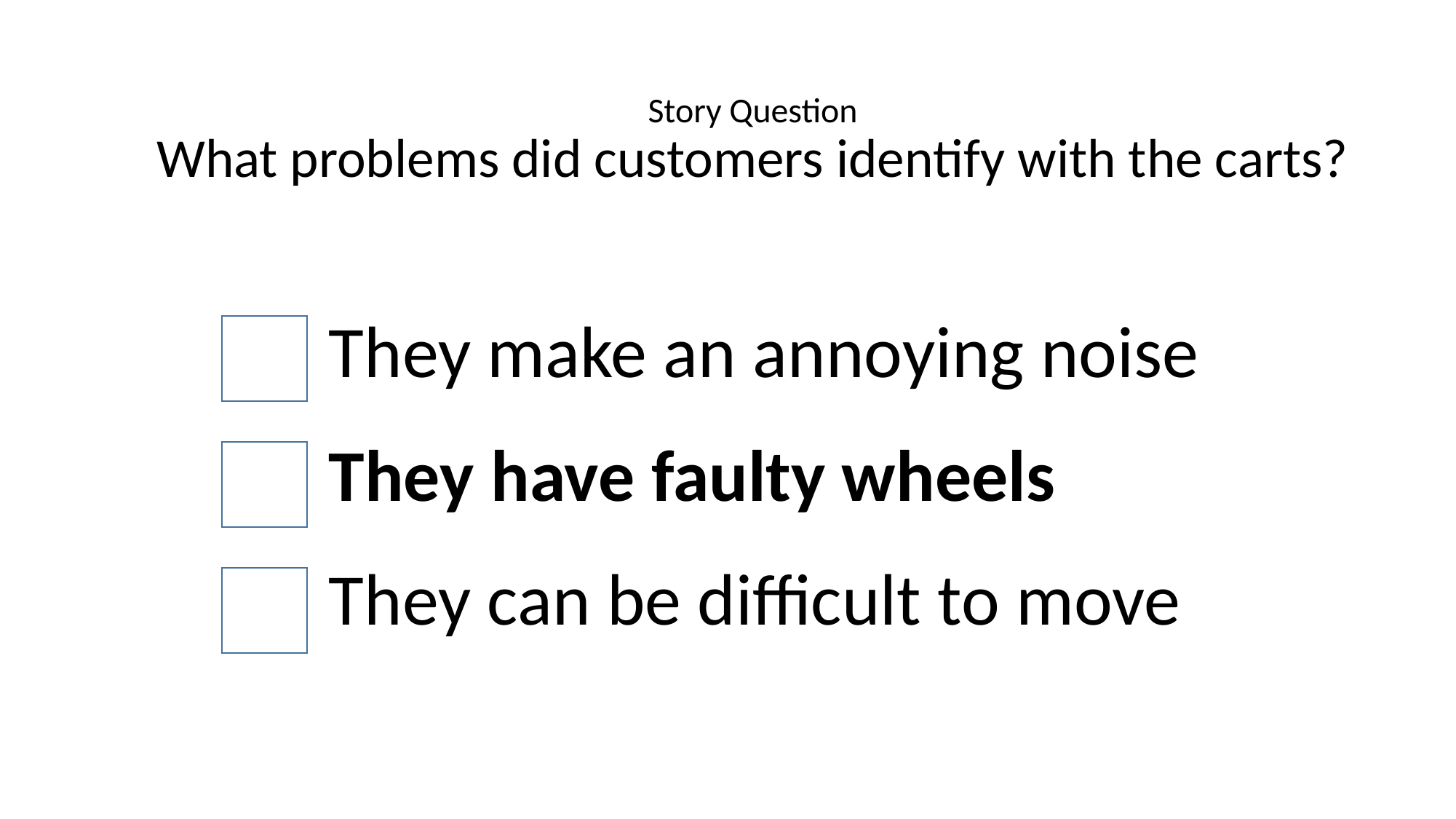

# Story Question What problems did customers identify with the carts?
They make an annoying noise

They have faulty wheels

They can be difficult to move